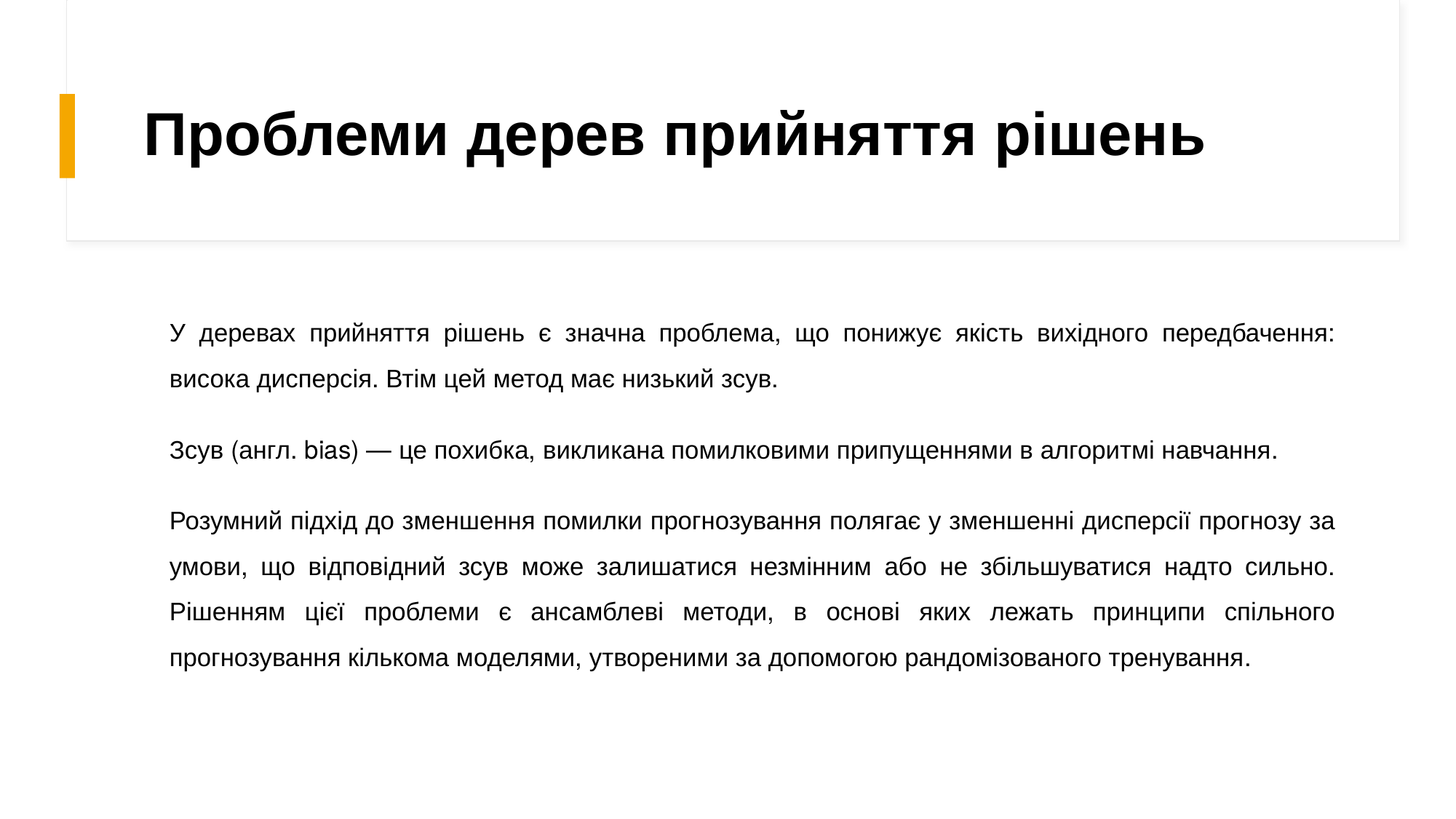

# Проблеми дерев прийняття рішень
У деревах прийняття рішень є значна проблема, що понижує якість вихідного передбачення: висока дисперсія. Втім цей метод має низький зсув.
Зсув (англ. bias) — це похибка, викликана помилковими припущеннями в алгоритмі навчання.
Розумний підхід до зменшення помилки прогнозування полягає у зменшенні дисперсії прогнозу за умови, що відповідний зсув може залишатися незмінним або не збільшуватися надто сильно. Рішенням цієї проблеми є ансамблеві методи, в основі яких лежать принципи спільного прогнозування кількома моделями, утвореними за допомогою рандомізованого тренування.